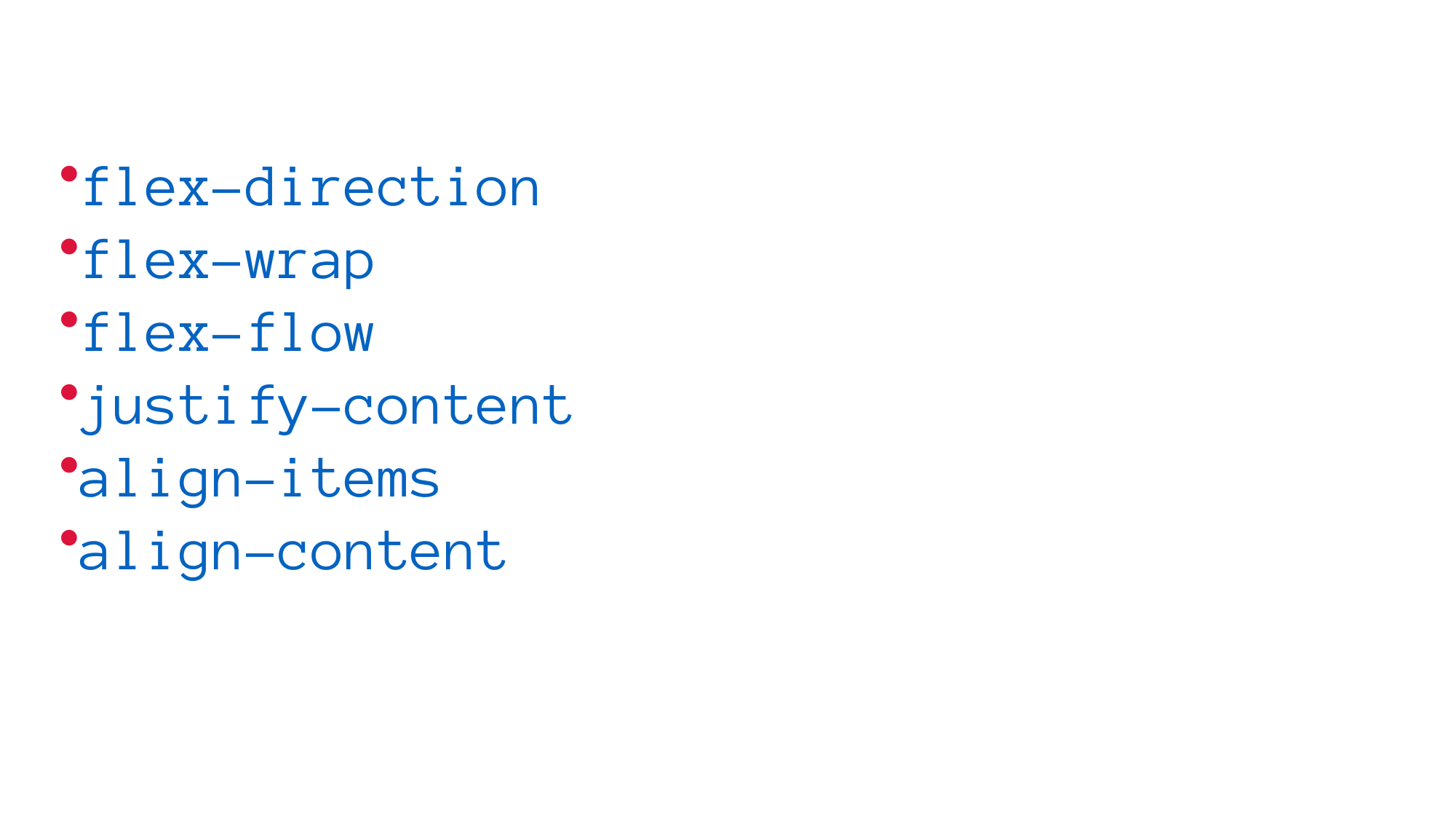

# flex-direction
flex-wrap
flex-flow
justify-content
align-items
align-content